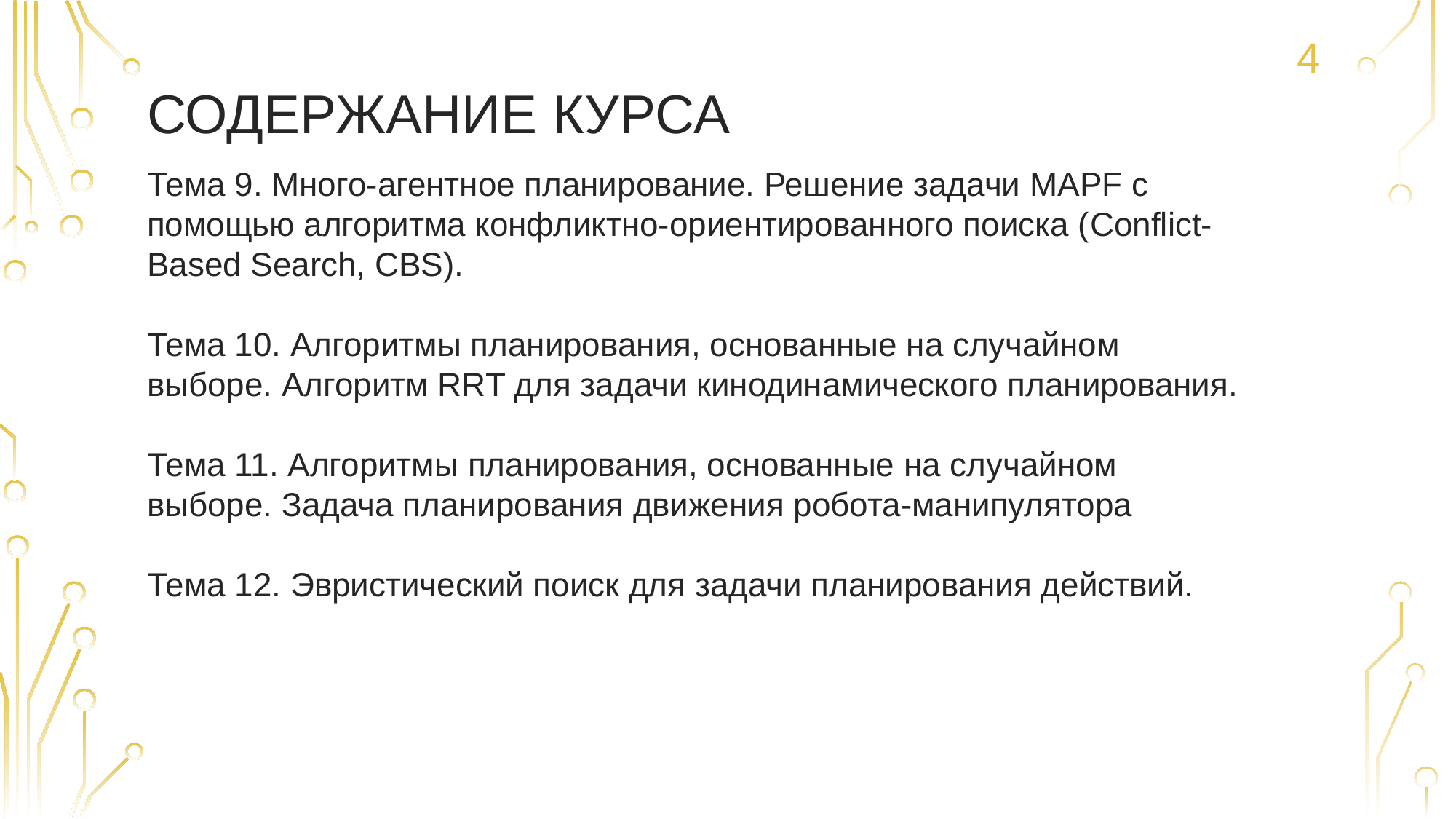

4
# Содержание курса
Тема 9. Много-агентное планирование. Решение задачи MAPF с помощью алгоритма конфликтно-ориентированного поиска (Conflict-Based Search, CBS).

Тема 10. Алгоритмы планирования, основанные на случайном выборе. Алгоритм RRT для задачи кинодинамического планирования.

Тема 11. Алгоритмы планирования, основанные на случайном выборе. Задача планирования движения робота-манипулятора

Тема 12. Эвристический поиск для задачи планирования действий.